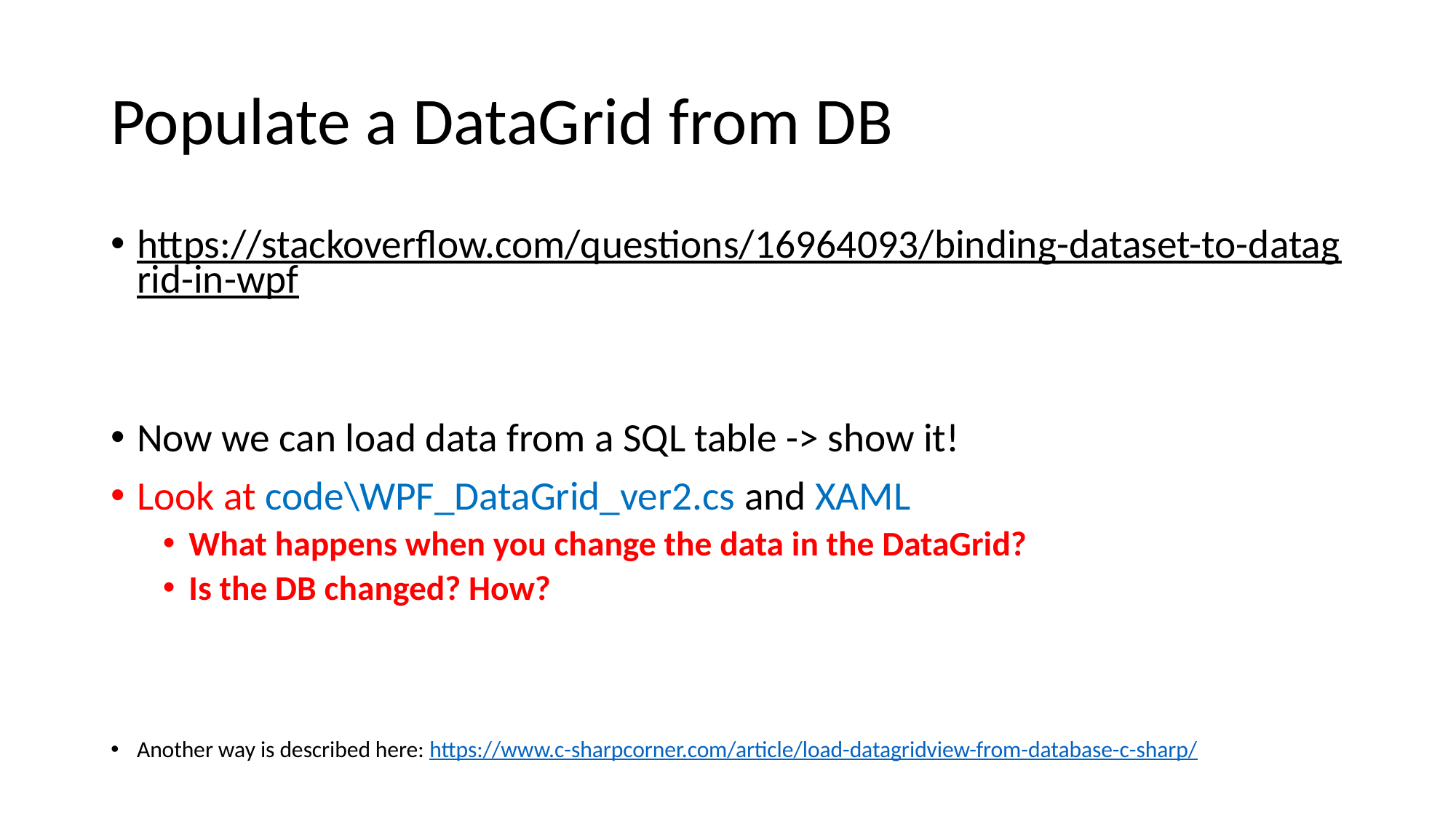

# Populate a DataGrid from DB
https://stackoverflow.com/questions/16964093/binding-dataset-to-datagrid-in-wpf

Now we can load data from a SQL table -> show it!
Look at code\WPF_DataGrid_ver2.cs and XAML
What happens when you change the data in the DataGrid?
Is the DB changed? How?

Another way is described here: https://www.c-sharpcorner.com/article/load-datagridview-from-database-c-sharp/